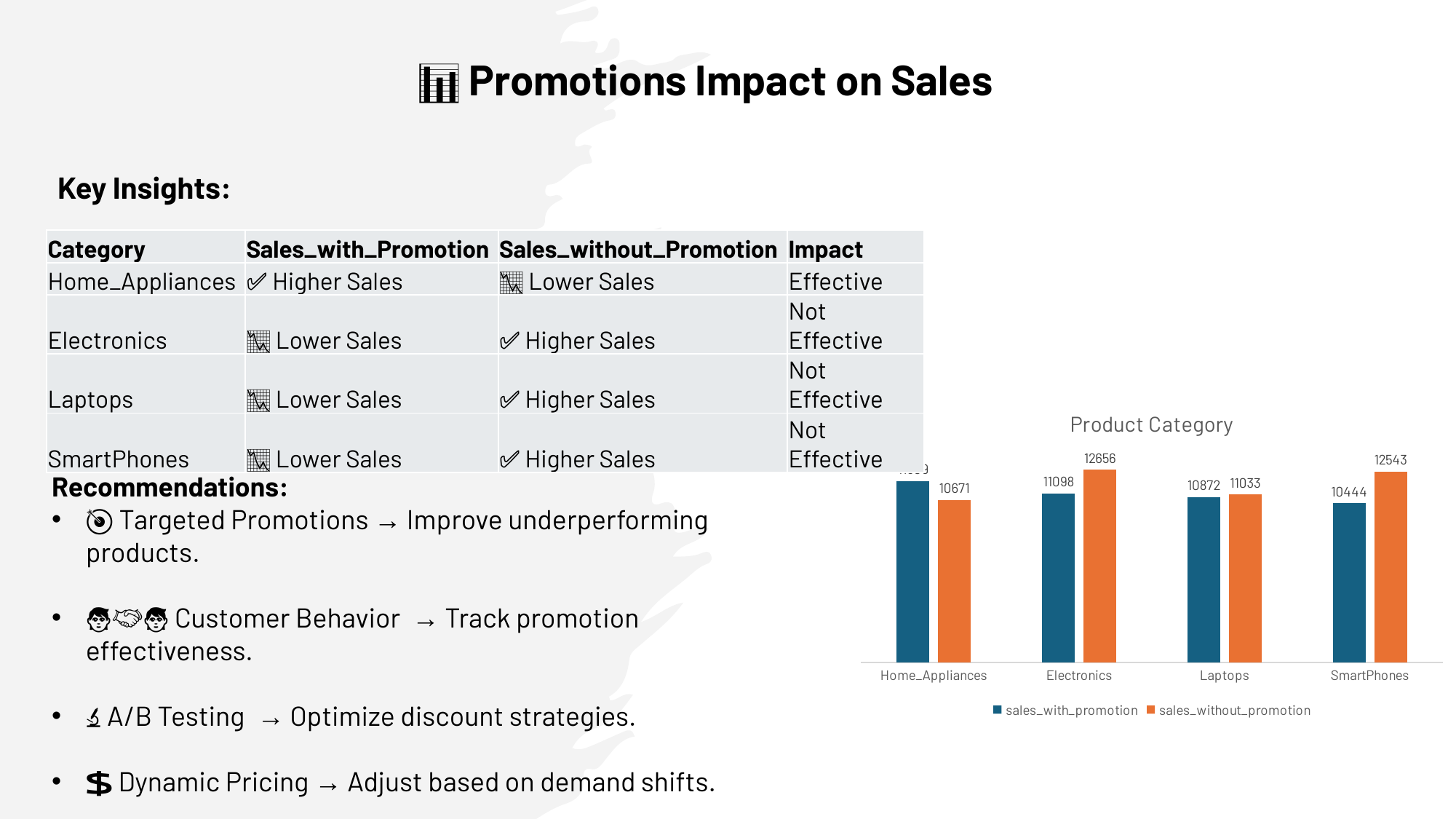

📊 Promotions Impact on Sales
Key Insights:

| Category | Sales\_with\_Promotion | Sales\_without\_Promotion | Impact |
| --- | --- | --- | --- |
| Home\_Appliances | ✅ Higher Sales | 📉 Lower Sales | Effective |
| Electronics | 📉 Lower Sales | ✅ Higher Sales | Not Effective |
| Laptops | 📉 Lower Sales | ✅ Higher Sales | Not Effective |
| SmartPhones | 📉 Lower Sales | ✅ Higher Sales | Not Effective |

### Chart: Product Category

| Category | sales_with_promotion | sales_without_promotion |
|---|---|---|
| Home_Appliances | 11909.0 | 10671.0 |
| Electronics | 11098.0 | 12656.0 |
| Laptops | 10872.0 | 11033.0 |
| SmartPhones | 10444.0 | 12543.0 |
Recommendations:
🎯 Targeted Promotions → Improve underperforming products.

🧑‍🤝‍🧑 Customer Behavior  → Track promotion effectiveness.

🔬 A/B Testing  → Optimize discount strategies.

💲 Dynamic Pricing → Adjust based on demand shifts.